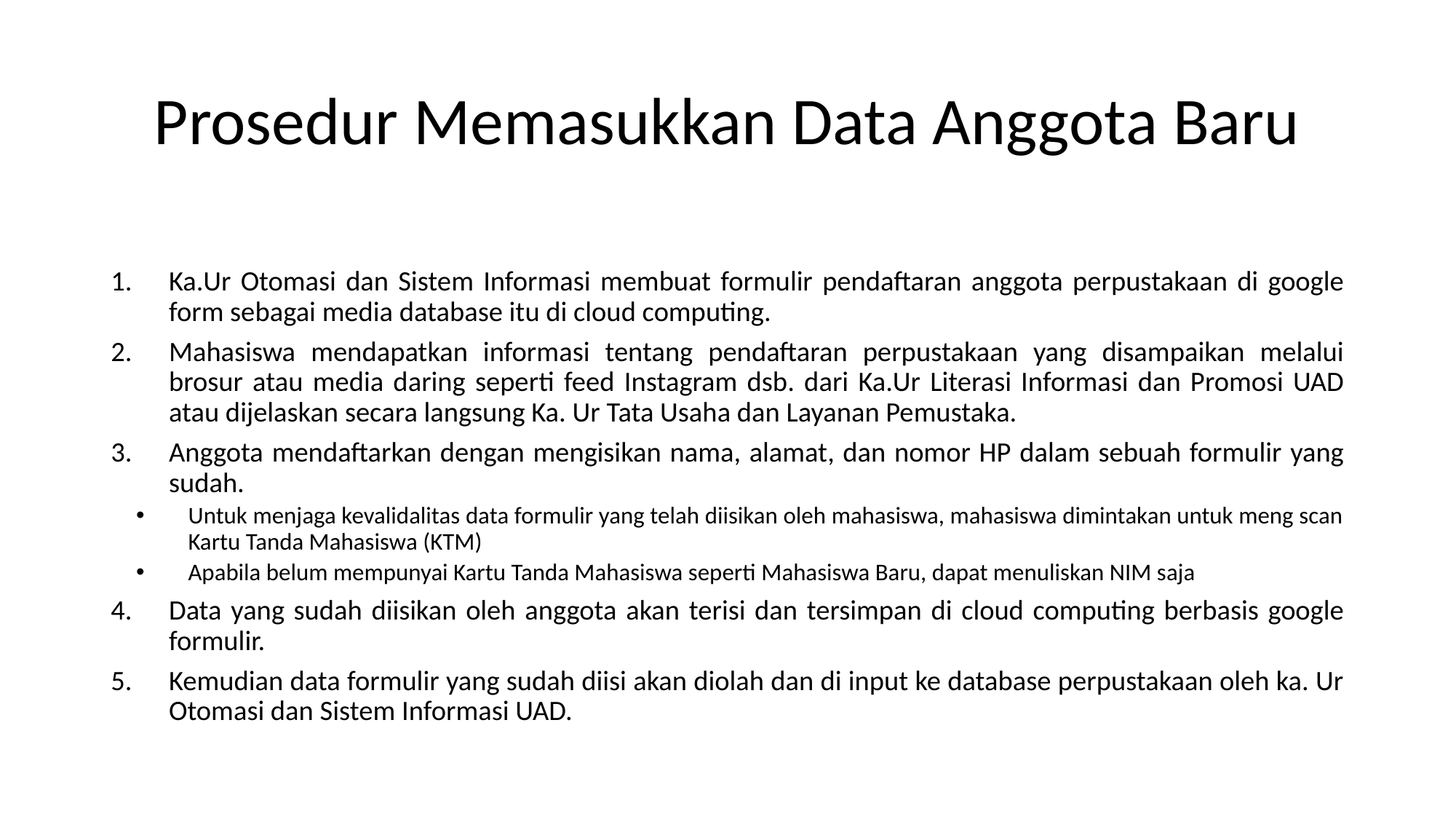

# Prosedur Memasukkan Data Anggota Baru

Ka.Ur Otomasi dan Sistem Informasi membuat formulir pendaftaran anggota perpustakaan di google form sebagai media database itu di cloud computing.
Mahasiswa mendapatkan informasi tentang pendaftaran perpustakaan yang disampaikan melalui brosur atau media daring seperti feed Instagram dsb. dari Ka.Ur Literasi Informasi dan Promosi UAD atau dijelaskan secara langsung Ka. Ur Tata Usaha dan Layanan Pemustaka.
Anggota mendaftarkan dengan mengisikan nama, alamat, dan nomor HP dalam sebuah formulir yang sudah.
Untuk menjaga kevalidalitas data formulir yang telah diisikan oleh mahasiswa, mahasiswa dimintakan untuk meng scan Kartu Tanda Mahasiswa (KTM)
Apabila belum mempunyai Kartu Tanda Mahasiswa seperti Mahasiswa Baru, dapat menuliskan NIM saja
Data yang sudah diisikan oleh anggota akan terisi dan tersimpan di cloud computing berbasis google formulir.
Kemudian data formulir yang sudah diisi akan diolah dan di input ke database perpustakaan oleh ka. Ur Otomasi dan Sistem Informasi UAD.